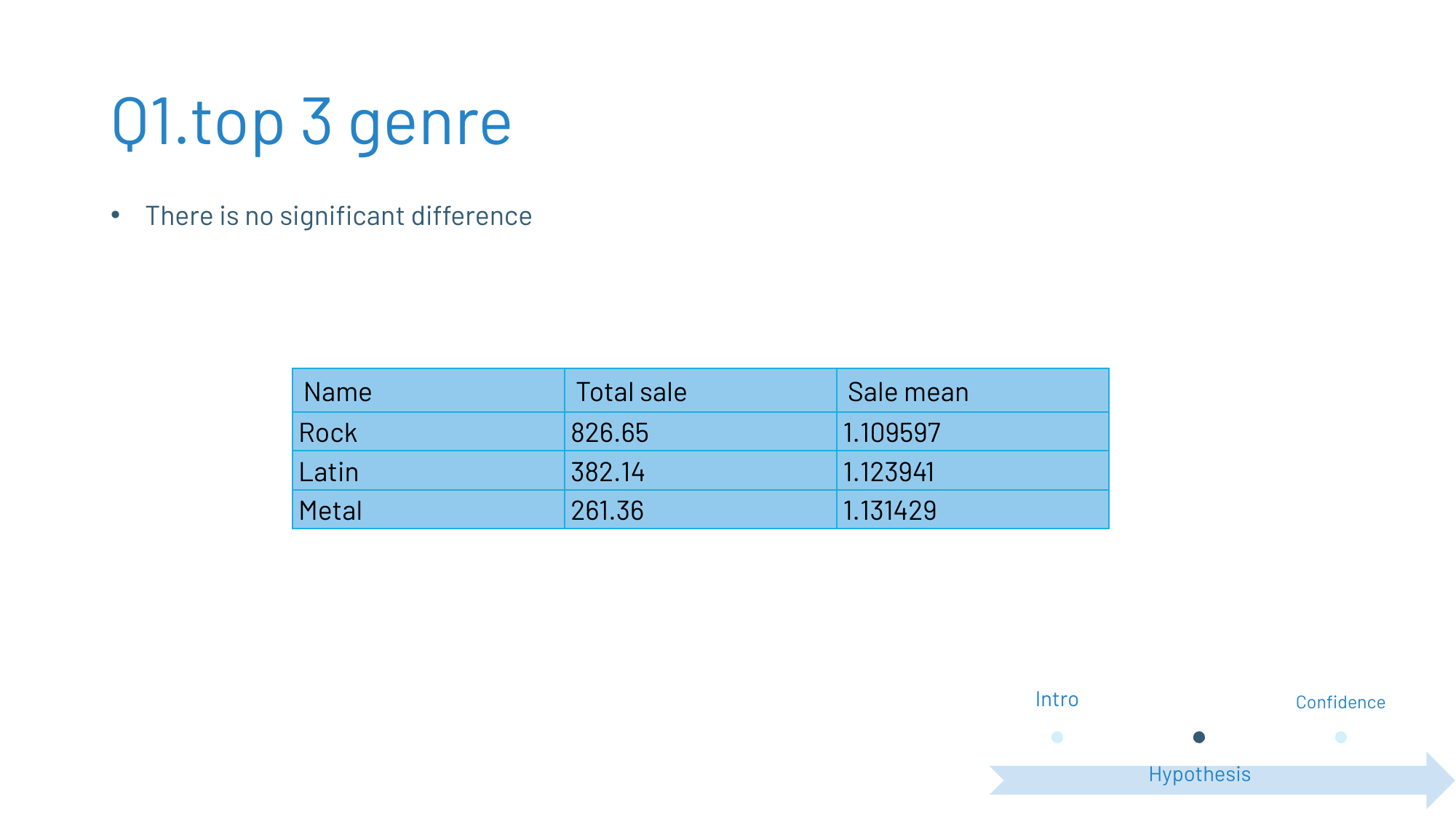

# Q1.top 3 genre
There is no significant difference
| Name | Total sale | Sale mean |
| --- | --- | --- |
| Rock | 826.65 | 1.109597 |
| Latin | 382.14 | 1.123941 |
| Metal | 261.36 | 1.131429 |
Intro
Hypothesis
Confidence